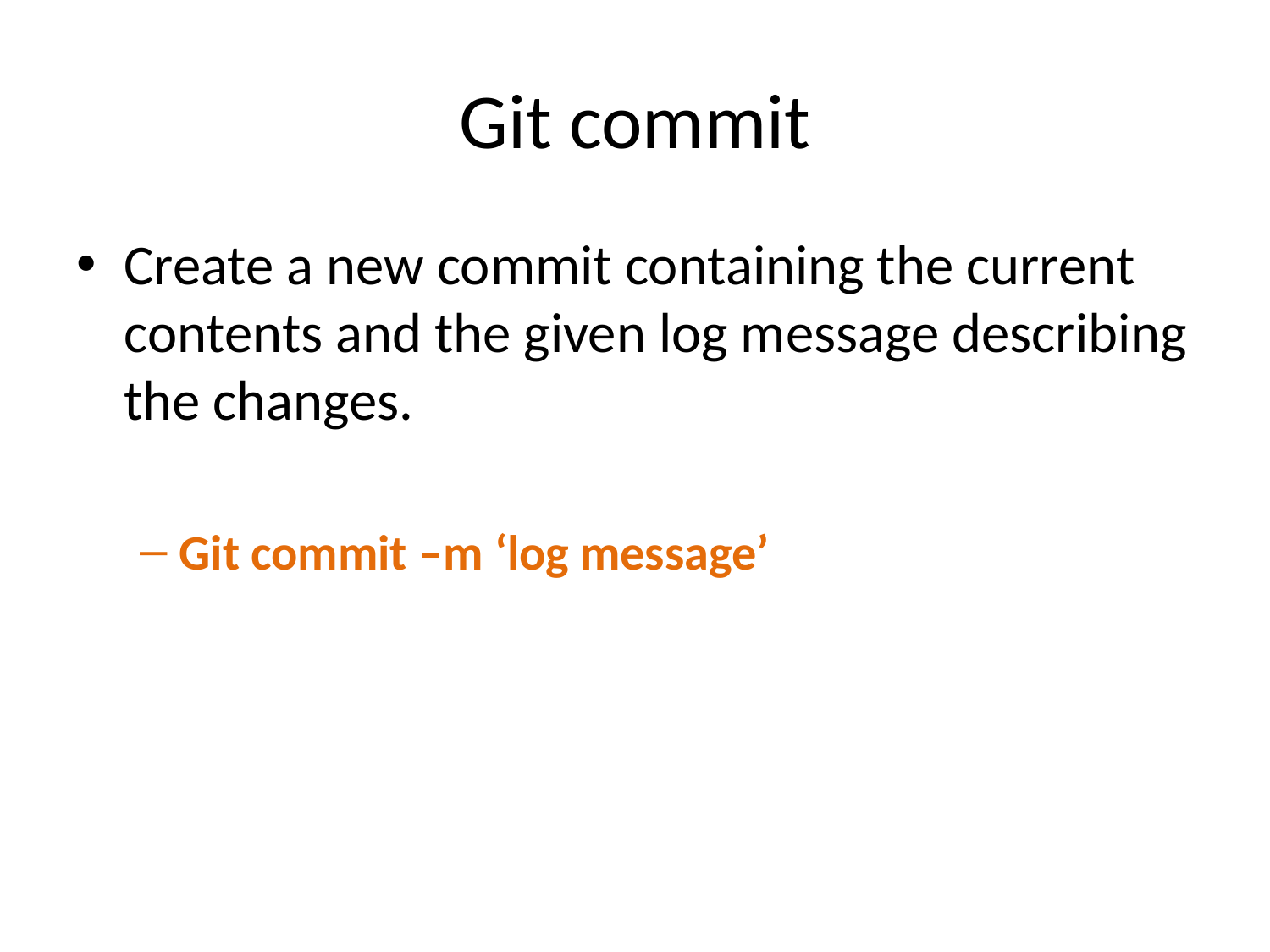

# Git commit
Create a new commit containing the current contents and the given log message describing the changes.

Git commit –m ‘log message’